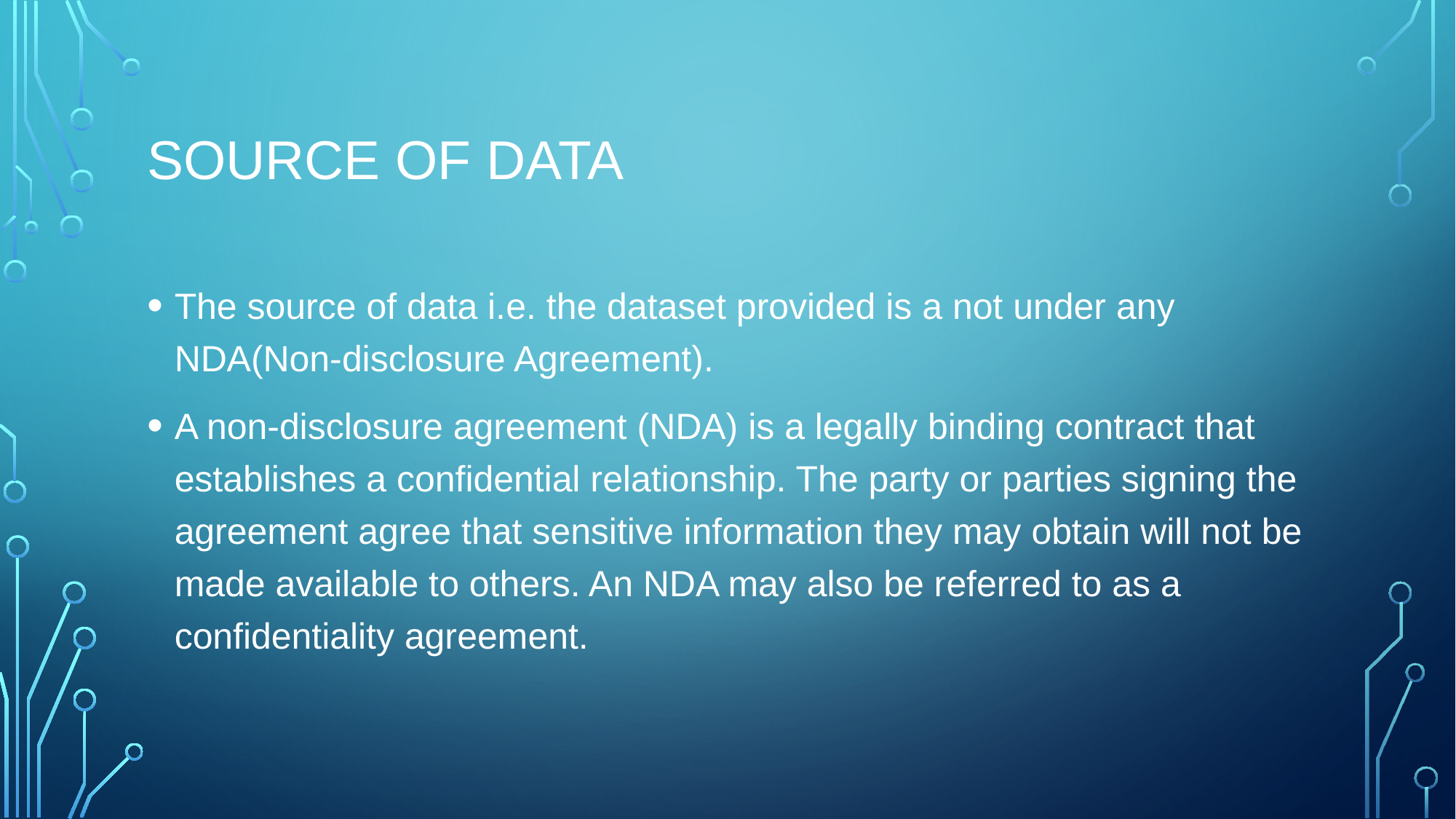

# Source of data
The source of data i.e. the dataset provided is a not under any NDA(Non-disclosure Agreement).
A non-disclosure agreement (NDA) is a legally binding contract that establishes a confidential relationship. The party or parties signing the agreement agree that sensitive information they may obtain will not be made available to others. An NDA may also be referred to as a confidentiality agreement.